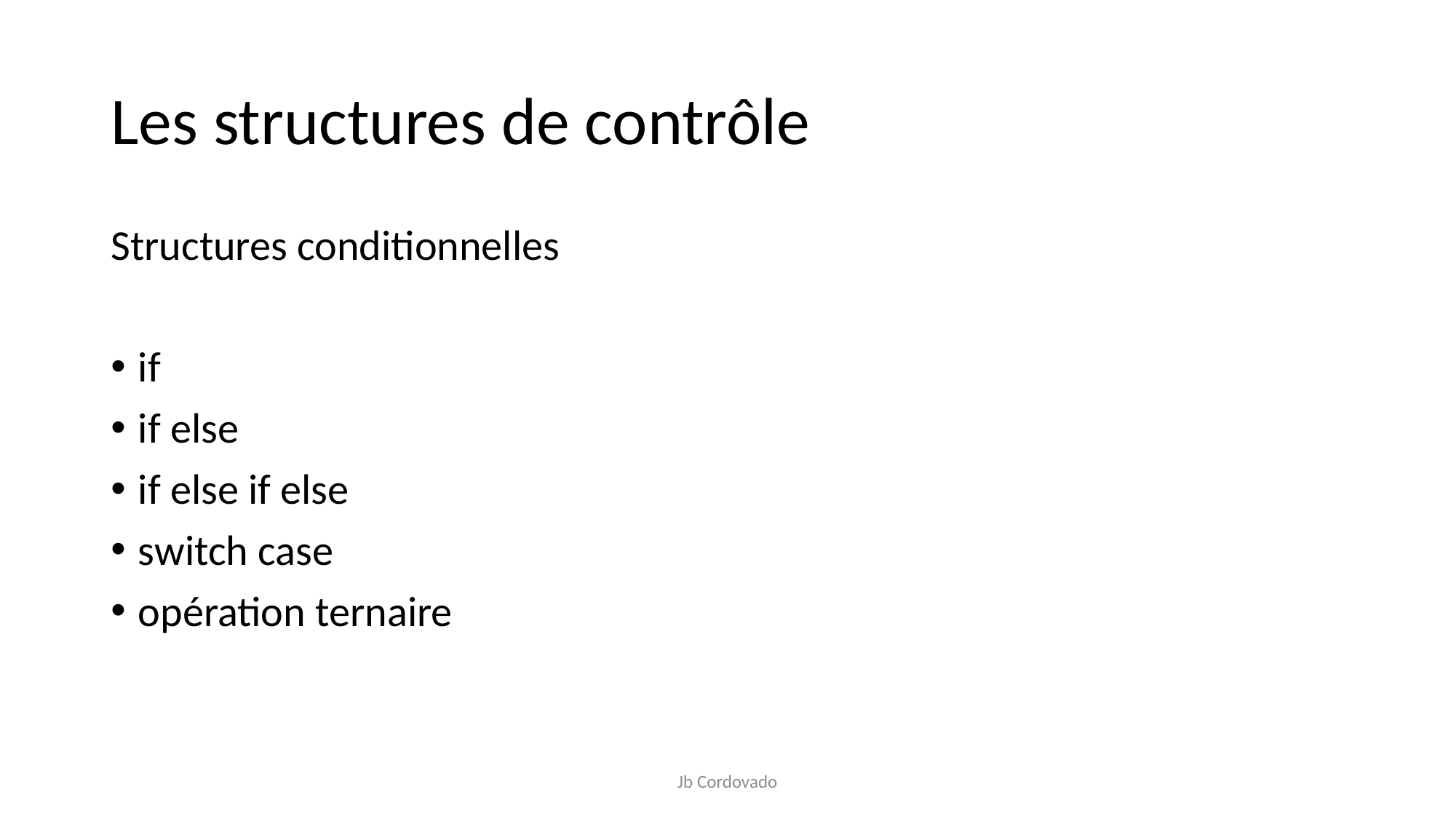

# Les structures de contrôle
Structures conditionnelles

if
if else
if else if else
switch case
opération ternaire
Jb Cordovado